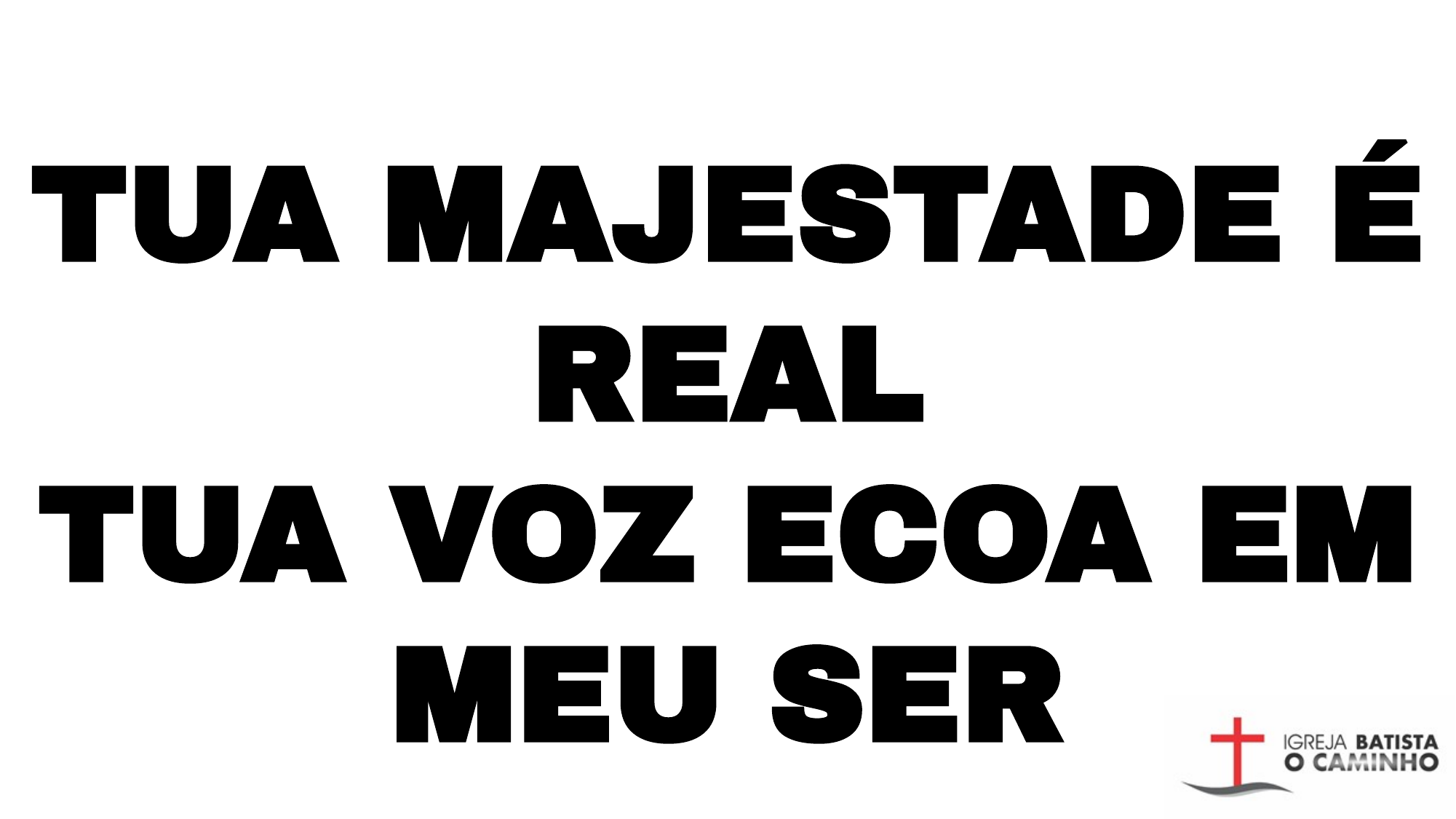

# TUA MAJESTADE É REAL TUA VOZ ECOA EM MEU SER